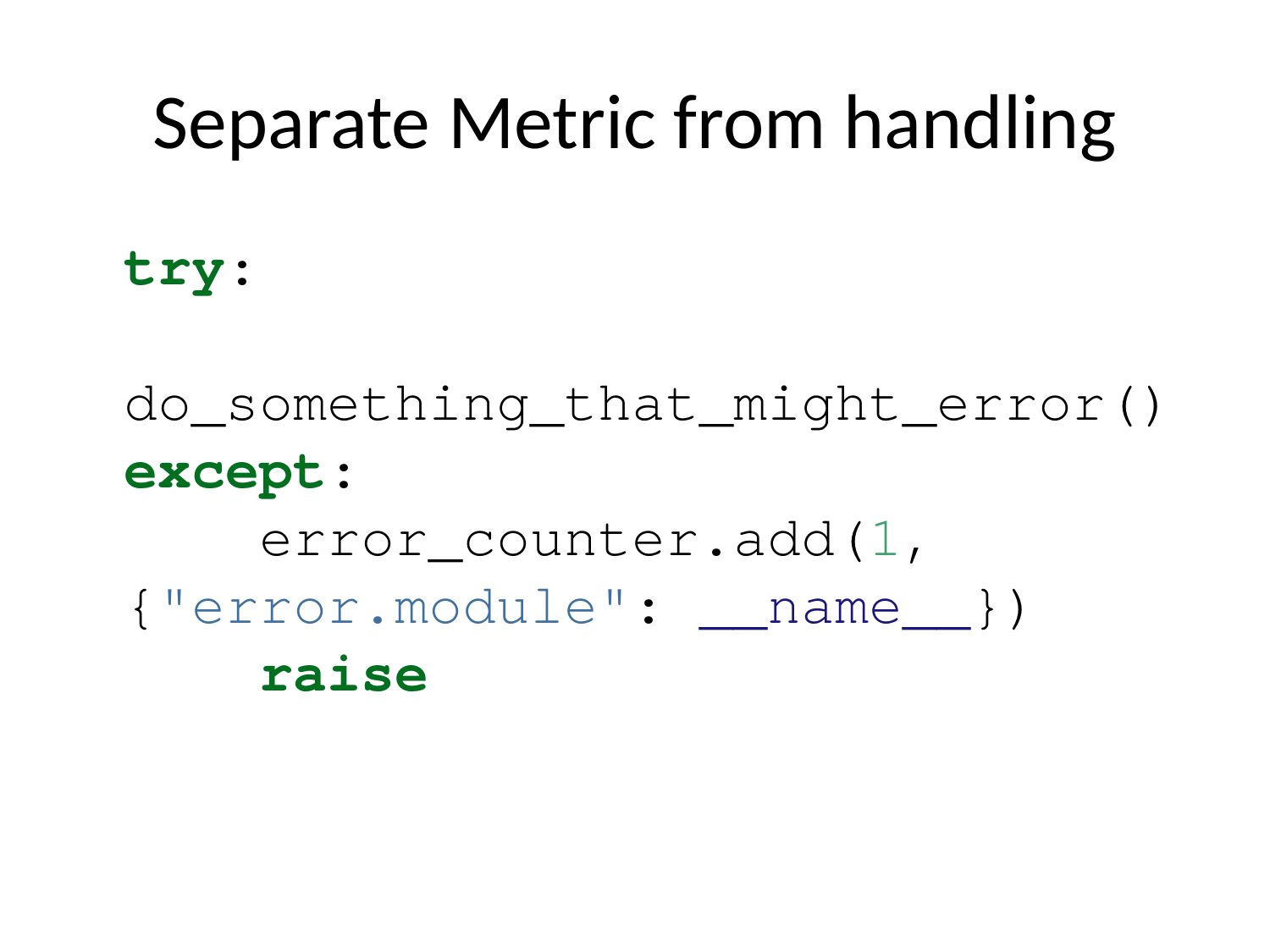

# Separate Metric from handling
try:
    do_something_that_might_error()
except:
    error_counter.add(1, {"error.module": __name__})
    raise